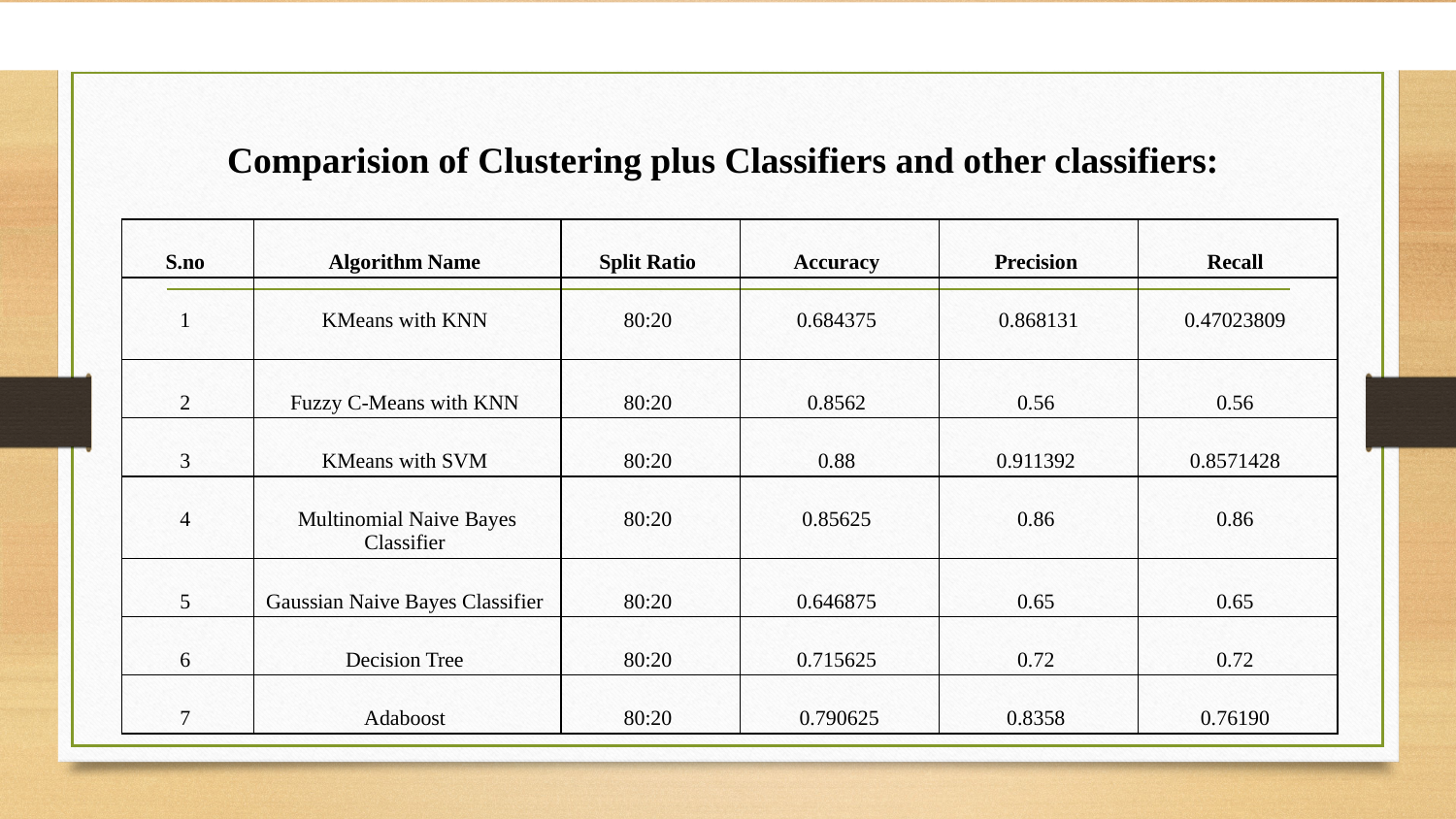

# Comparision of Clustering plus Classifiers and other classifiers:
| S.no | Algorithm Name | Split Ratio | Accuracy | Precision | Recall |
| --- | --- | --- | --- | --- | --- |
| 1 | KMeans with KNN | 80:20 | 0.684375 | 0.868131 | 0.47023809 |
| 2 | Fuzzy C-Means with KNN | 80:20 | 0.8562 | 0.56 | 0.56 |
| 3 | KMeans with SVM | 80:20 | 0.88 | 0.911392 | 0.8571428 |
| 4 | Multinomial Naive Bayes Classifier | 80:20 | 0.85625 | 0.86 | 0.86 |
| 5 | Gaussian Naive Bayes Classifier | 80:20 | 0.646875 | 0.65 | 0.65 |
| 6 | Decision Tree | 80:20 | 0.715625 | 0.72 | 0.72 |
| 7 | Adaboost | 80:20 | 0.790625 | 0.8358 | 0.76190 |